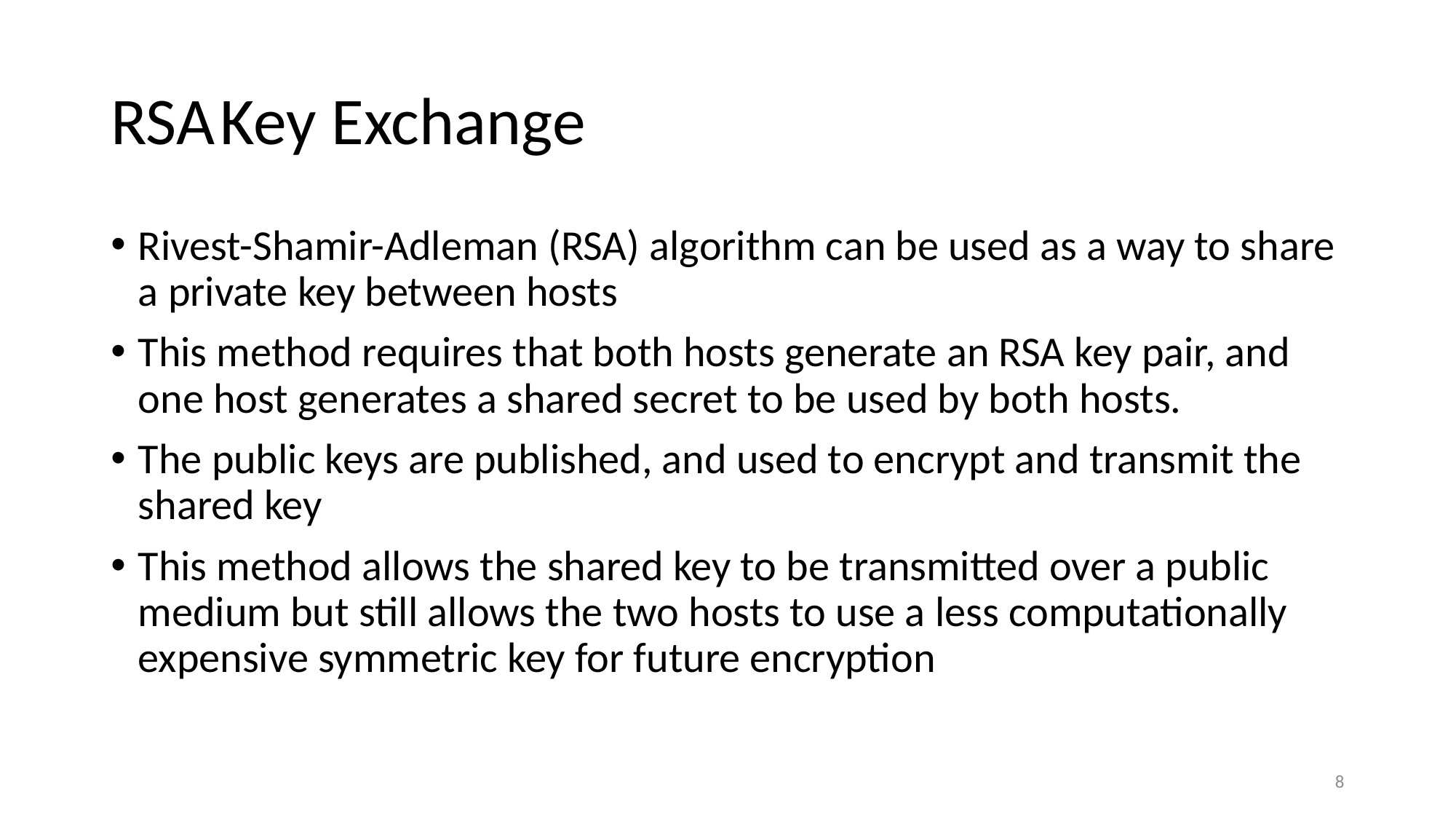

# RSA	Key Exchange
Rivest-Shamir-Adleman (RSA) algorithm can be used as a way to share a private key between hosts
This method requires that both hosts generate an RSA key pair, and one host generates a shared secret to be used by both hosts.
The public keys are published, and used to encrypt and transmit the shared key
This method allows the shared key to be transmitted over a public medium but still allows the two hosts to use a less computationally expensive symmetric key for future encryption
8